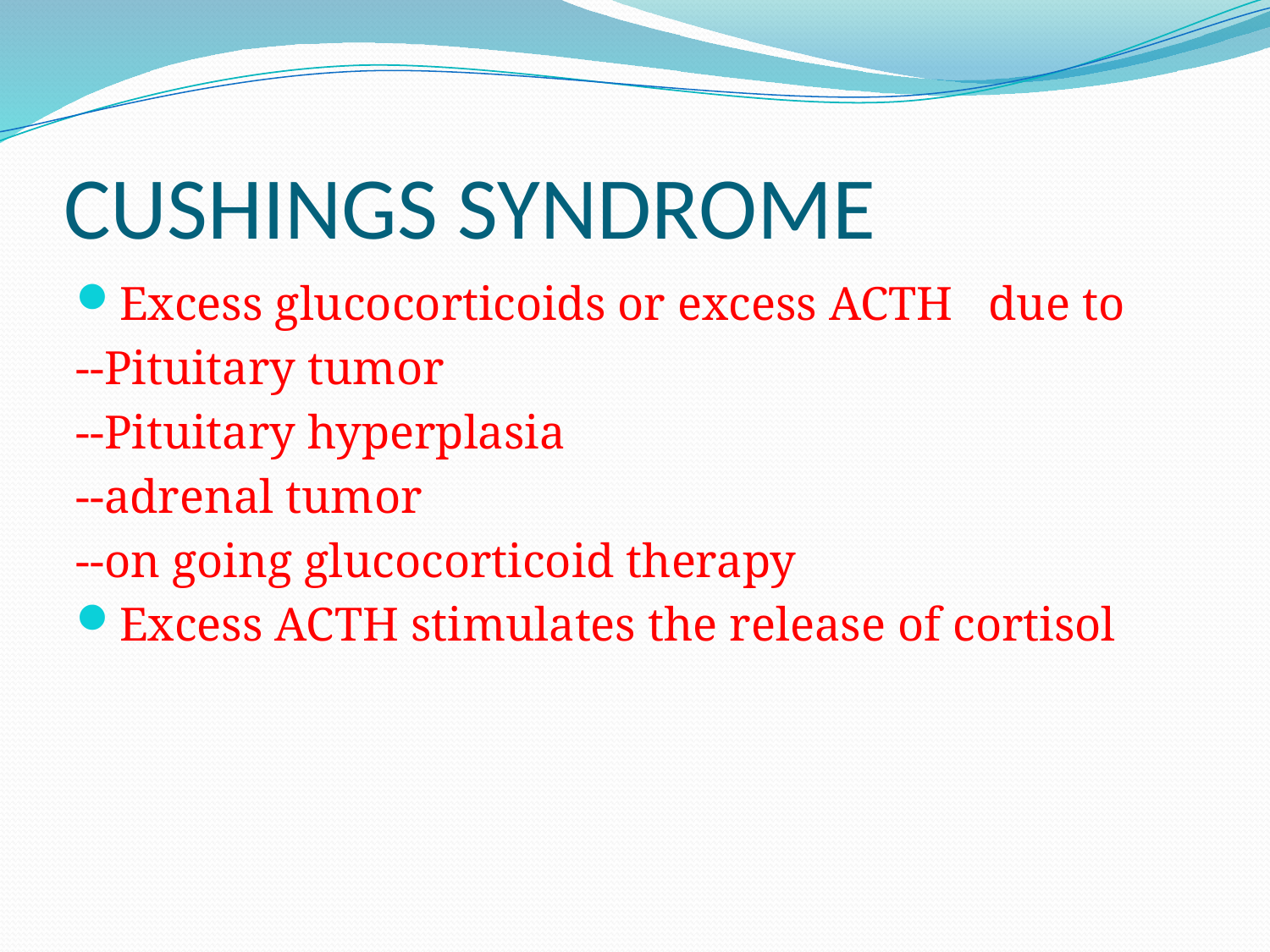

# CUSHINGS SYNDROME
Excess glucocorticoids or excess ACTH   due to
--Pituitary tumor
--Pituitary hyperplasia
--adrenal tumor
--on going glucocorticoid therapy
Excess ACTH stimulates the release of cortisol